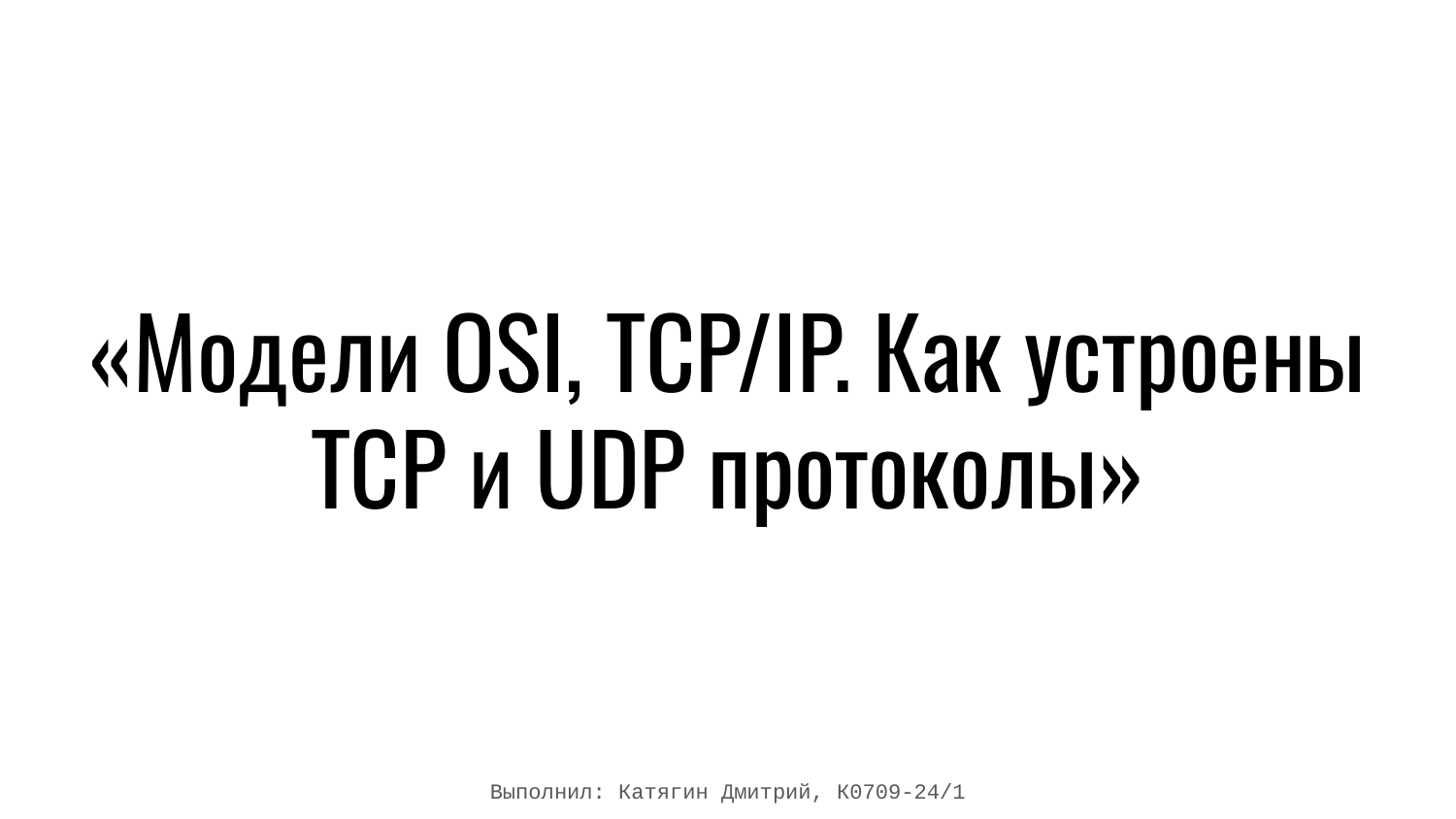

# «Модели OSI, TCP/IP. Как устроены TCP и UDP протоколы»
Выполнил: Катягин Дмитрий, К0709-24/1